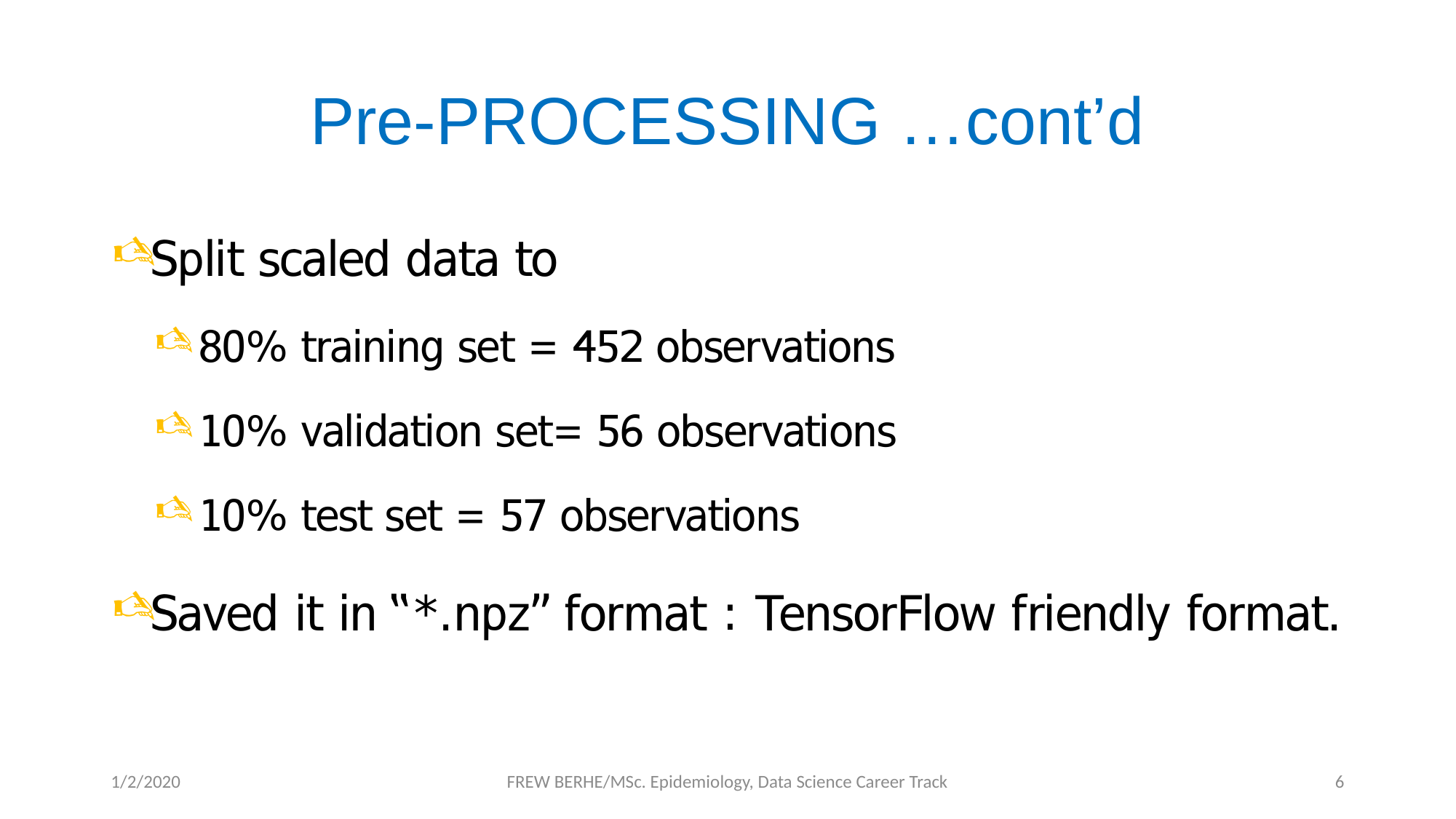

# Pre-PROCESSING …cont’d
Split scaled data to
80% training set = 452 observations
10% validation set= 56 observations
10% test set = 57 observations
Saved it in “*.npz” format : TensorFlow friendly format.

1/2/2020
FREW BERHE/MSc. Epidemiology, Data Science Career Track
6